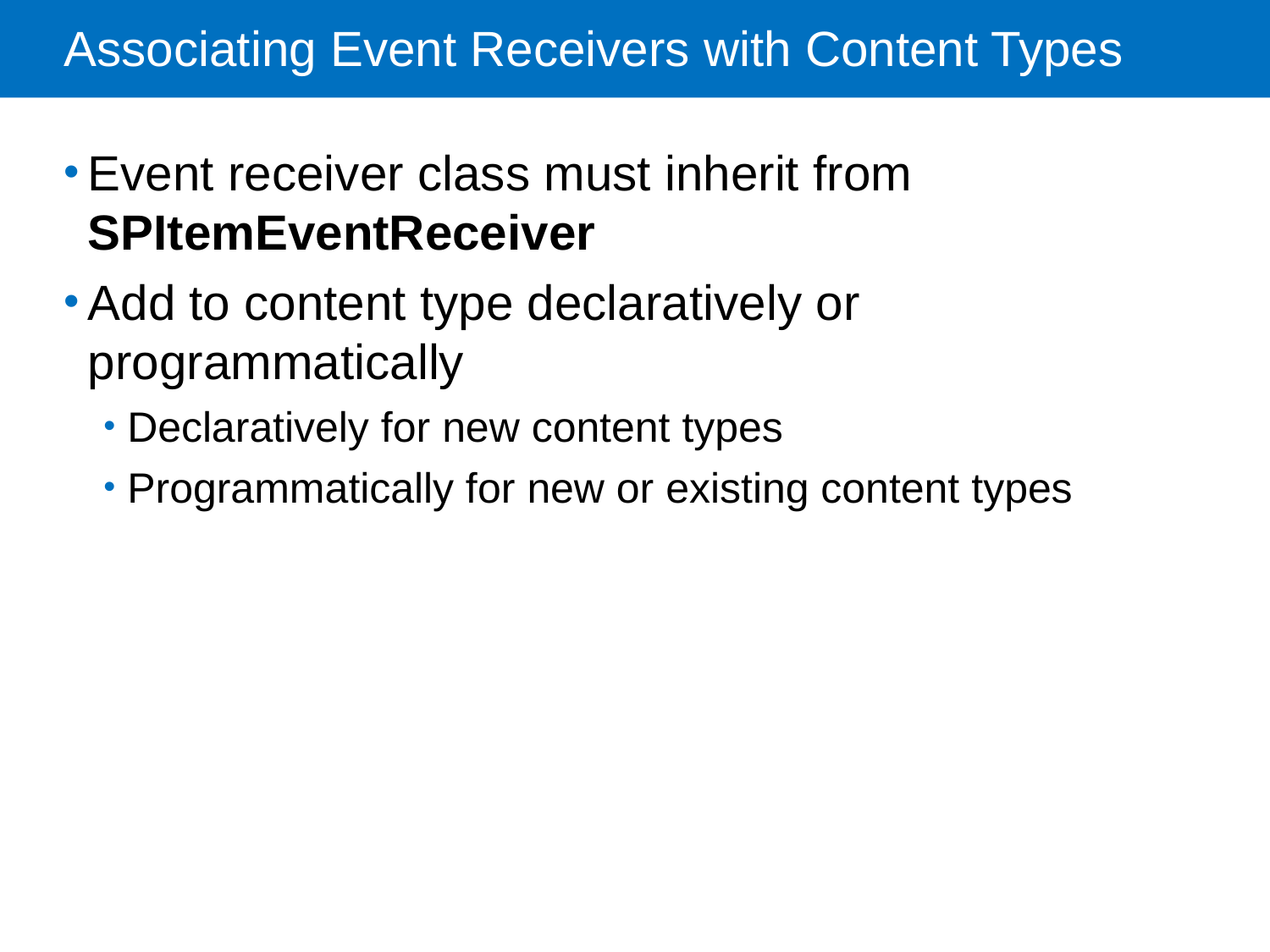

# Associating Event Receivers with Content Types
Event receiver class must inherit from SPItemEventReceiver
Add to content type declaratively or programmatically
Declaratively for new content types
Programmatically for new or existing content types